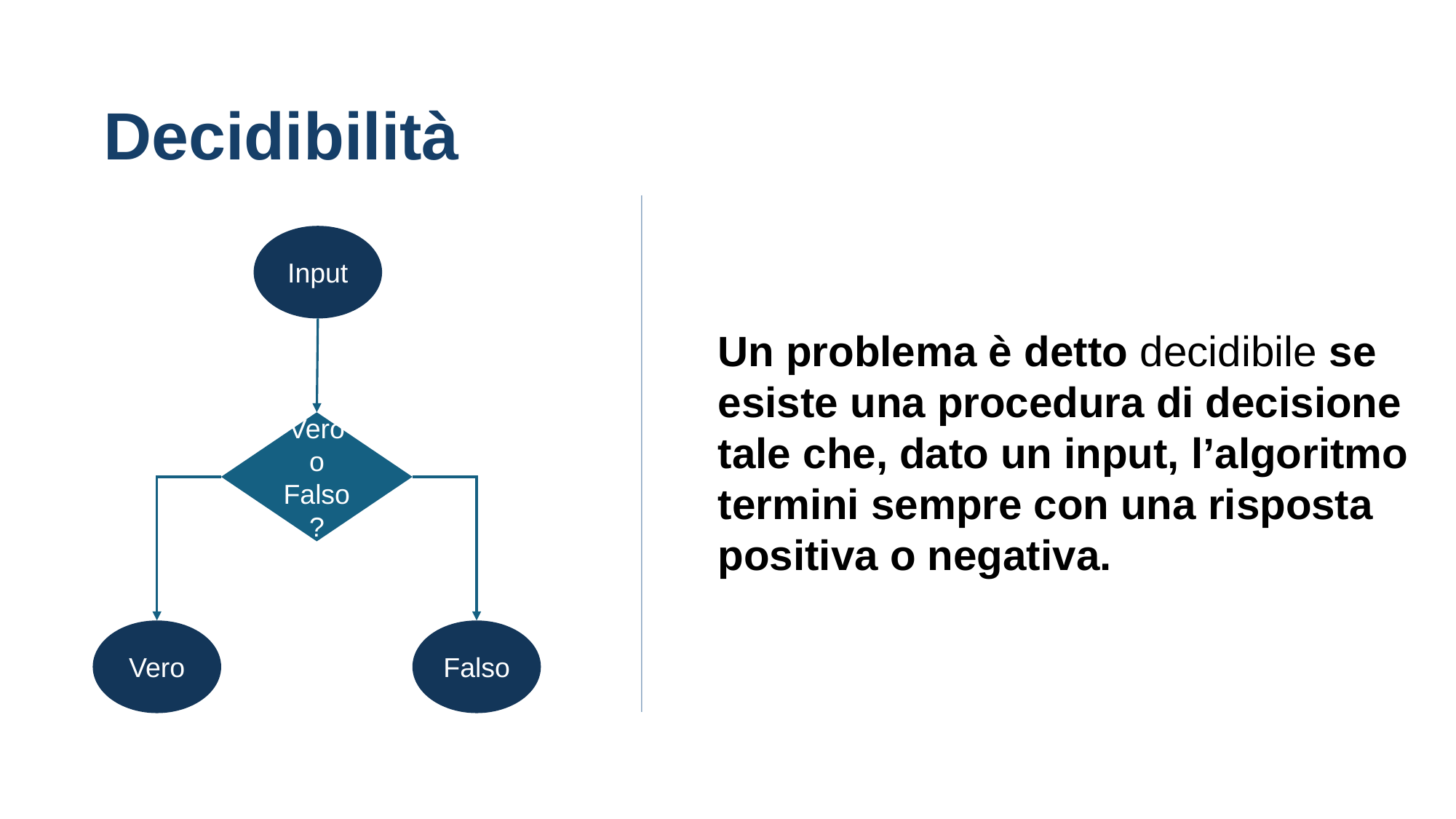

Decidibilità
Input
Un problema è detto decidibile se esiste una procedura di decisione tale che, dato un input, l’algoritmo termini sempre con una risposta positiva o negativa.
Vero o Falso?
Vero
Falso